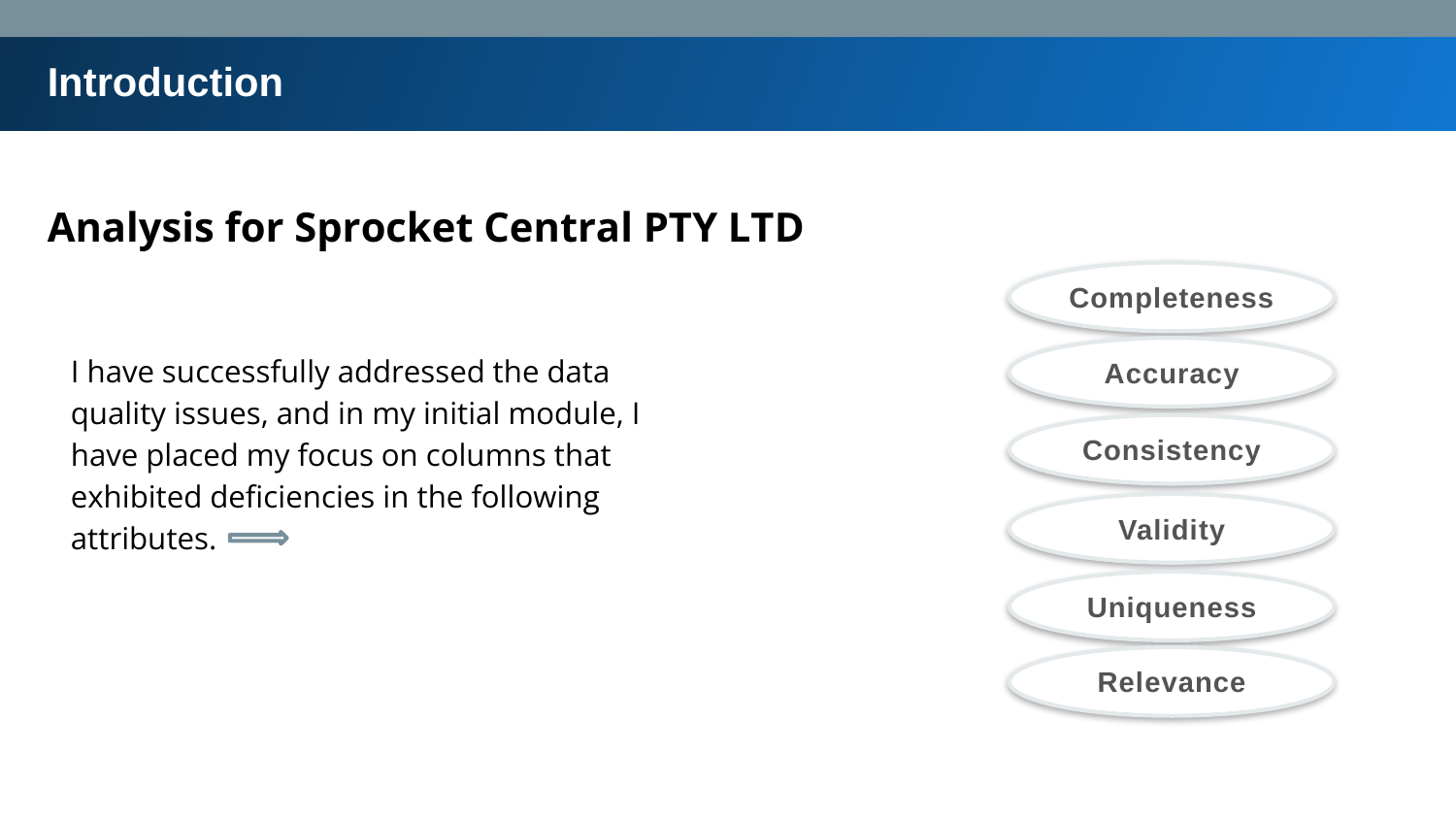

Introduction
Analysis for Sprocket Central PTY LTD
Completeness
Accuracy
Consistency
Validity
Uniqueness
Relevance
I have successfully addressed the data quality issues, and in my initial module, I have placed my focus on columns that exhibited deficiencies in the following attributes.